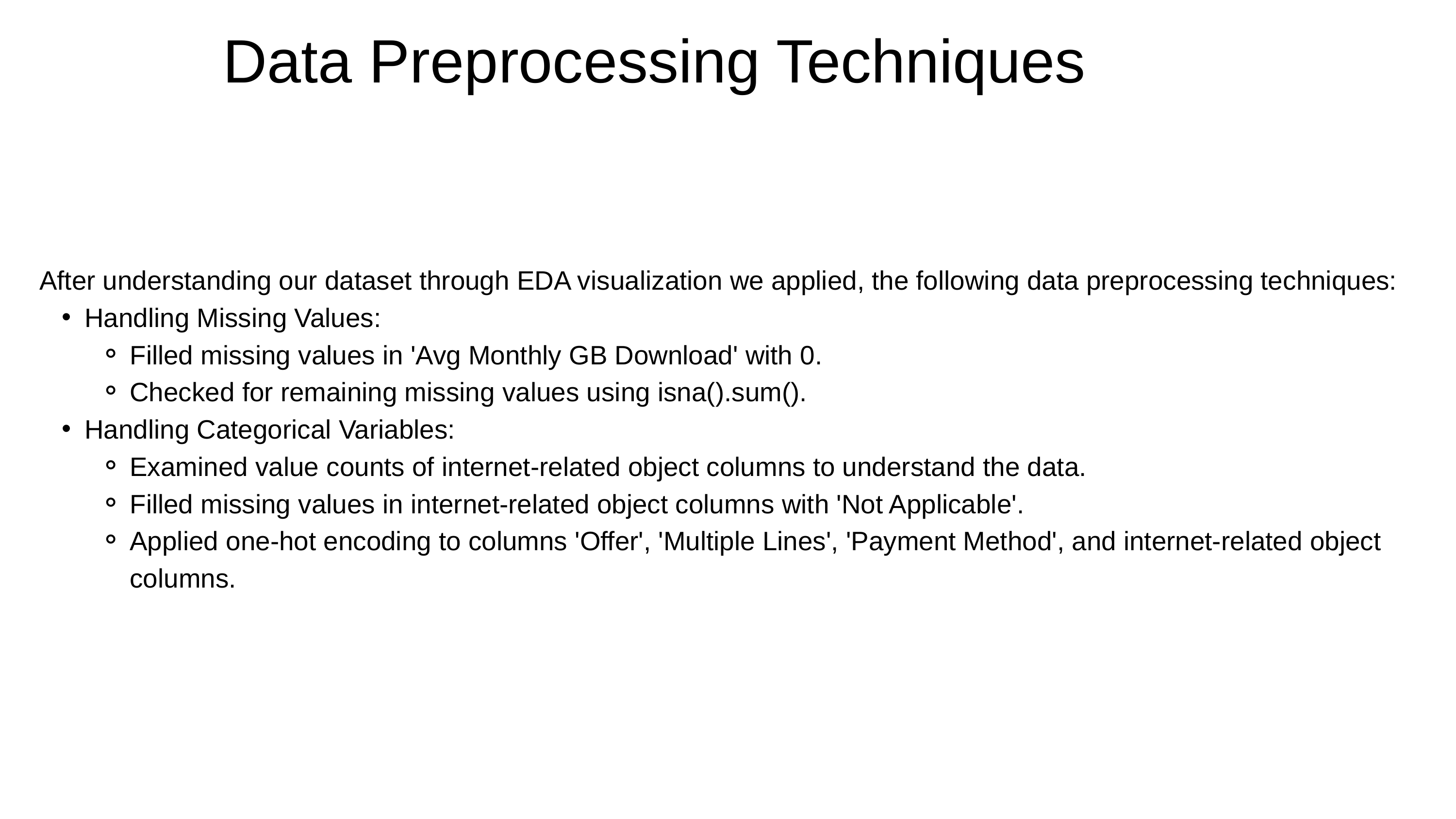

Data Preprocessing Techniques

After understanding our dataset through EDA visualization we applied, the following data preprocessing techniques:
Handling Missing Values:
Filled missing values in 'Avg Monthly GB Download' with 0.
Checked for remaining missing values using isna().sum().
Handling Categorical Variables:
Examined value counts of internet-related object columns to understand the data.
Filled missing values in internet-related object columns with 'Not Applicable'.
Applied one-hot encoding to columns 'Offer', 'Multiple Lines', 'Payment Method', and internet-related object columns.